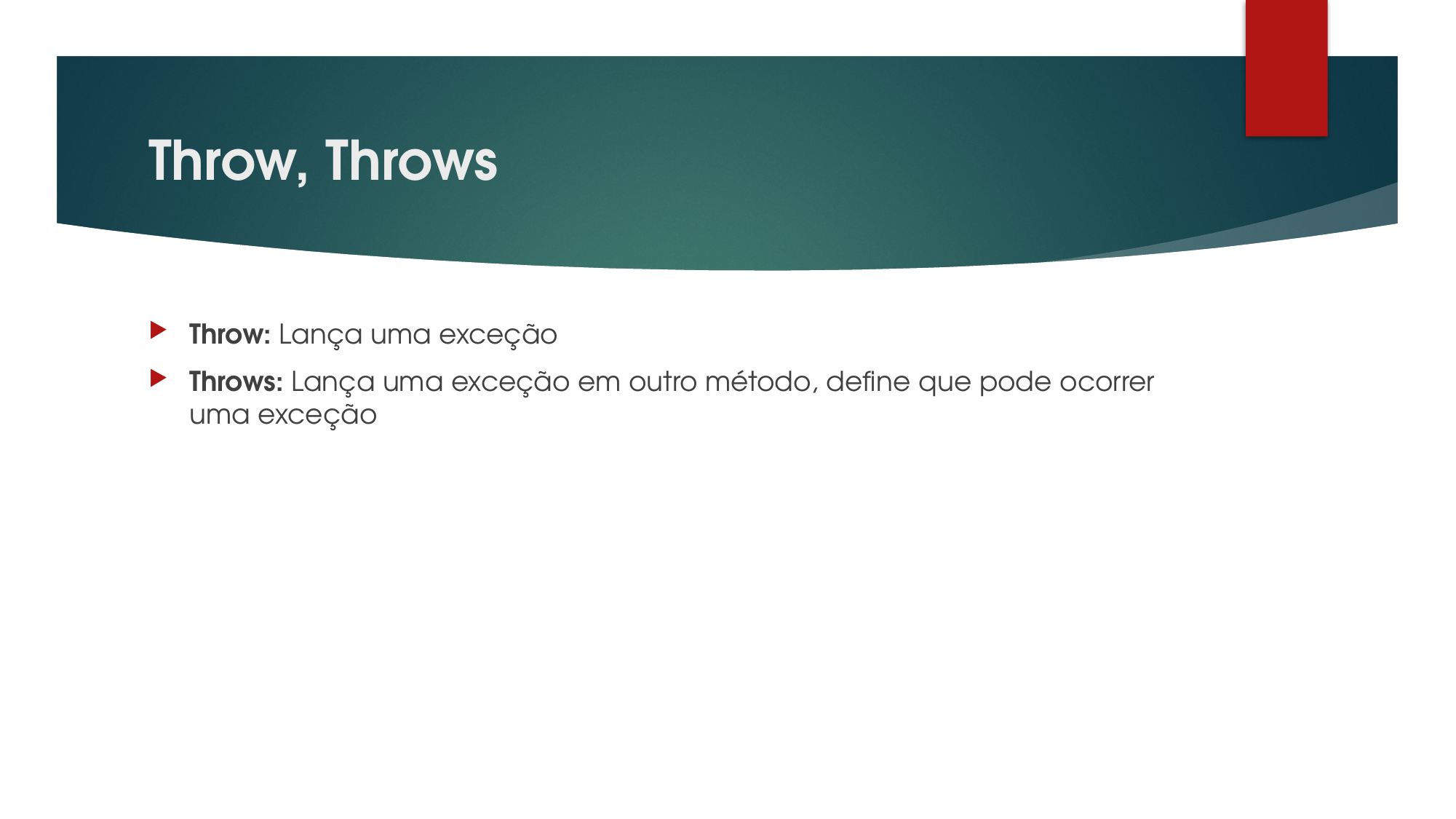

# Throw, Throws
Throw: Lança uma exceção
Throws: Lança uma exceção em outro método, define que pode ocorrer uma exceção